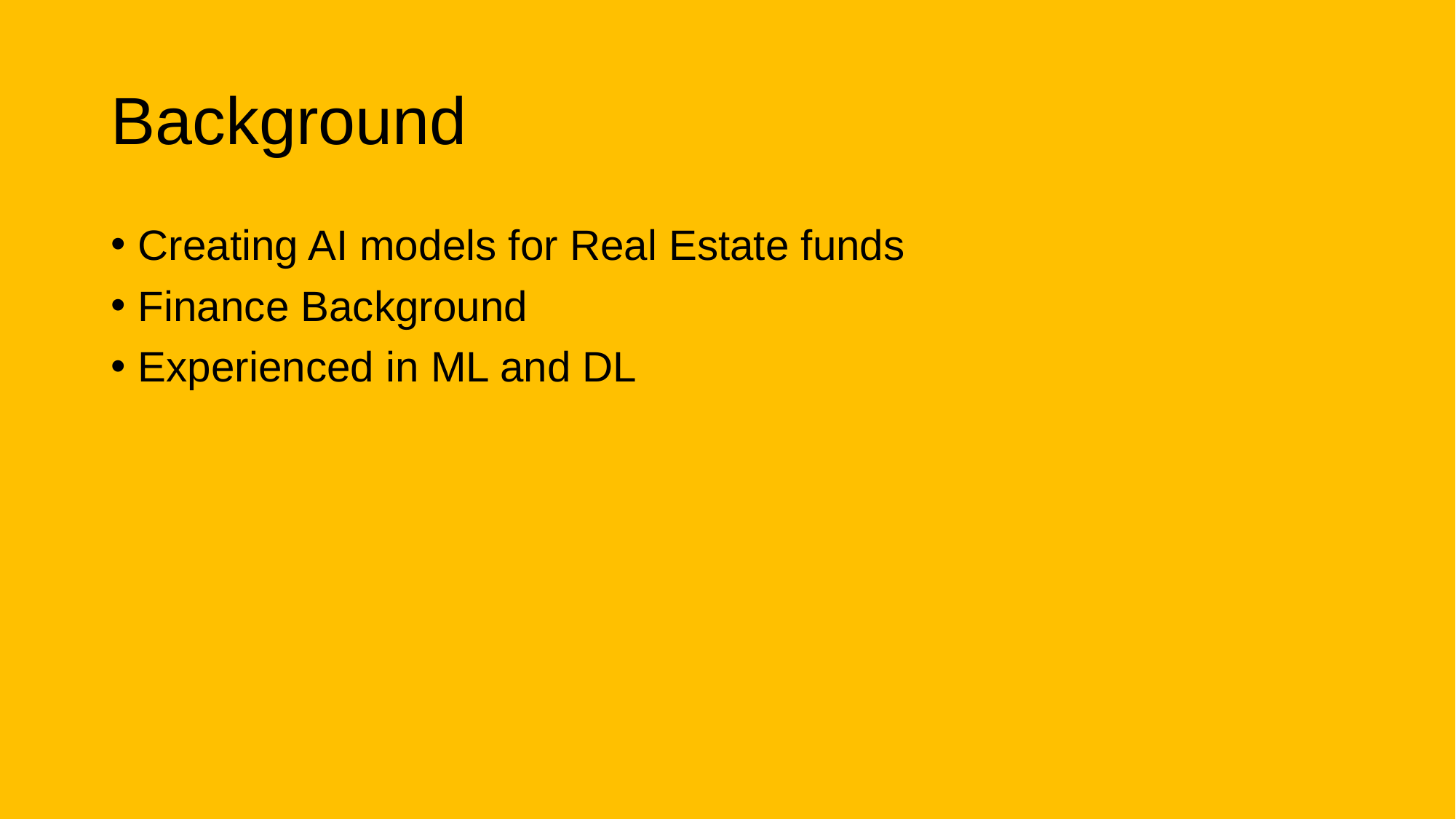

# Background
Creating AI models for Real Estate funds
Finance Background
Experienced in ML and DL